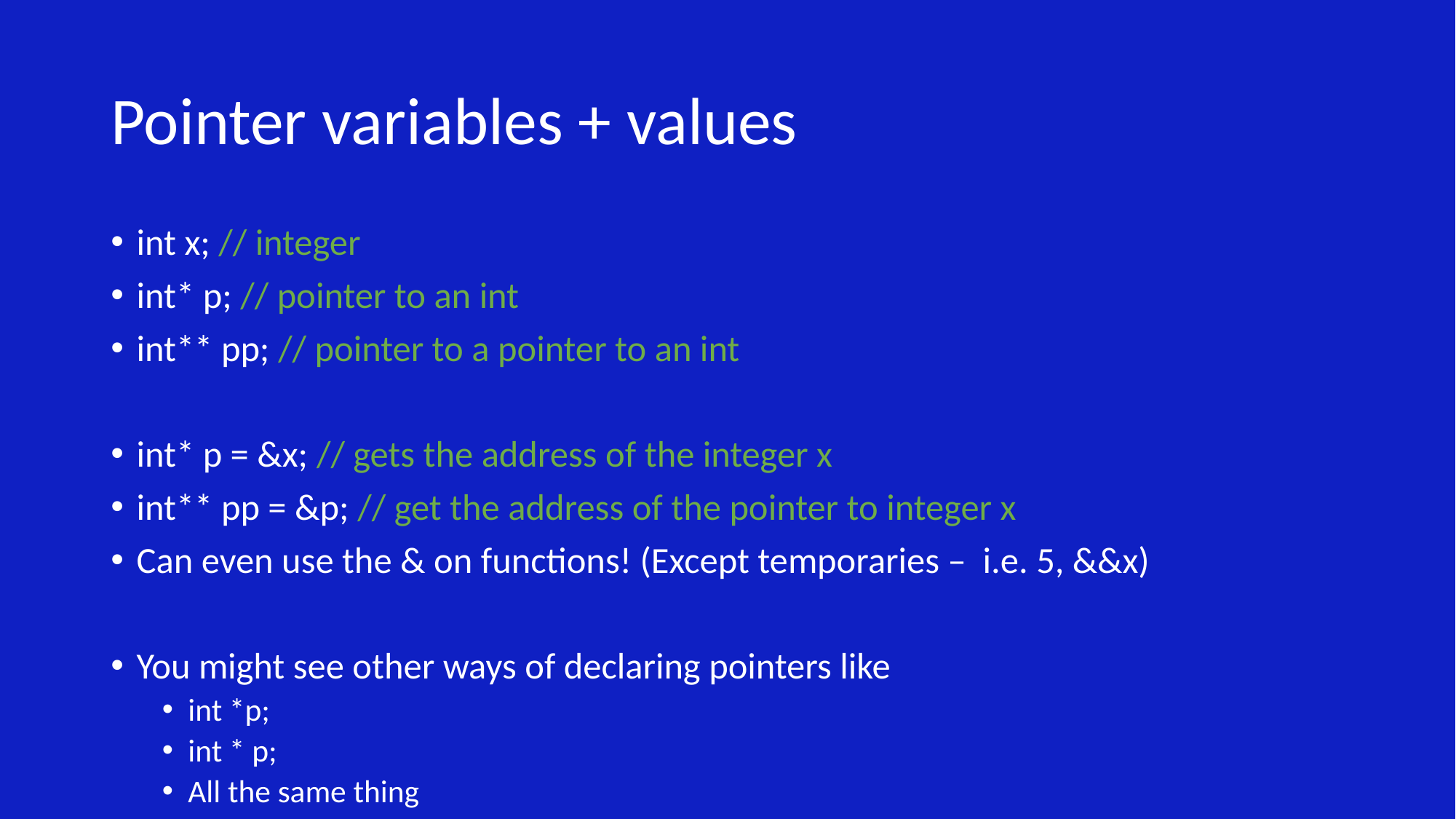

# Pointer variables + values
int x; // integer
int* p; // pointer to an int
int** pp; // pointer to a pointer to an int

int* p = &x; // gets the address of the integer x
int** pp = &p; // get the address of the pointer to integer x
Can even use the & on functions! (Except temporaries –  i.e. 5, &&x)

You might see other ways of declaring pointers like
int *p;
int * p;
All the same thing